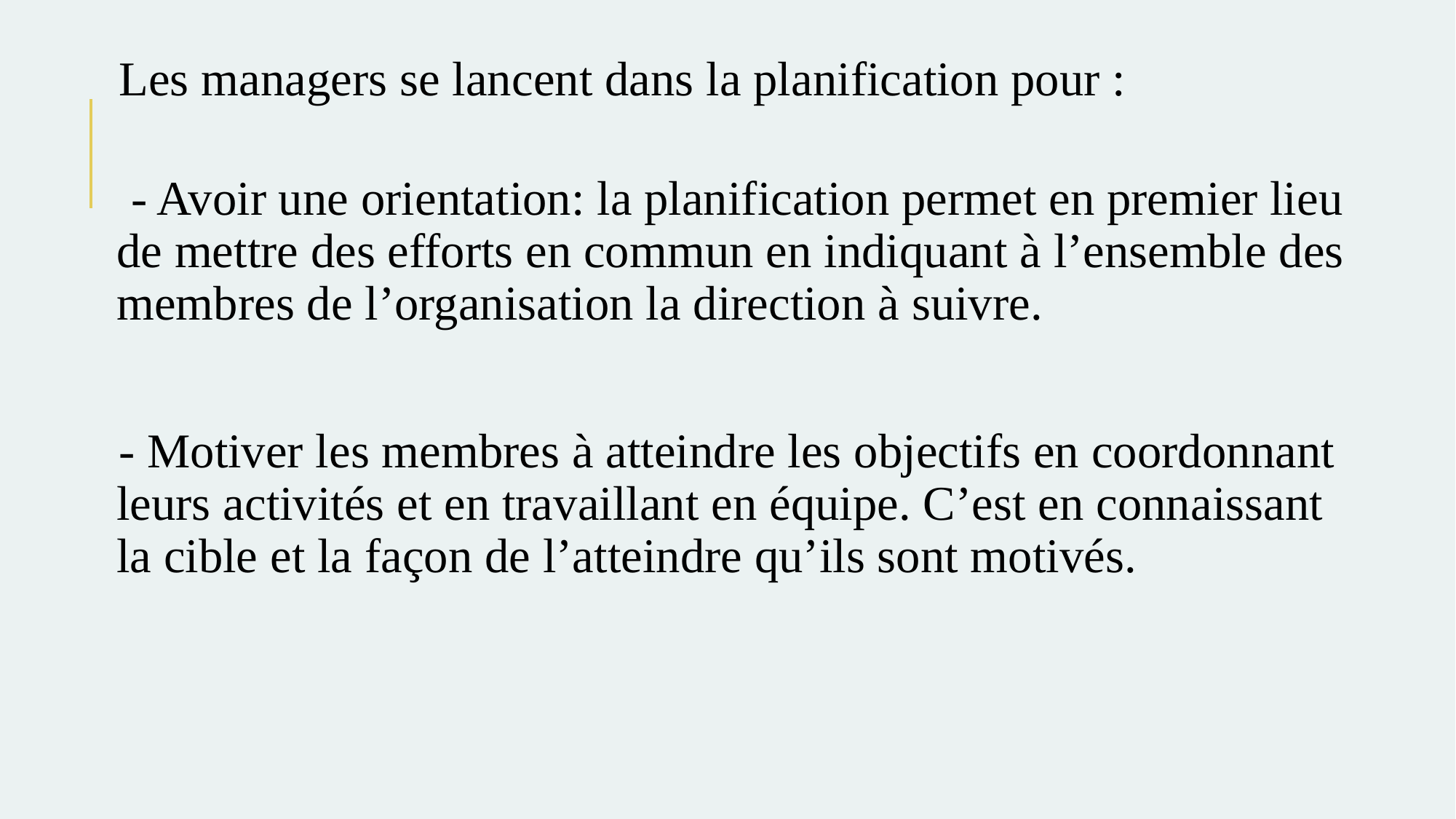

Les managers se lancent dans la planification pour :

 - Avoir une orientation: la planification permet en premier lieu de mettre des efforts en commun en indiquant à l’ensemble des membres de l’organisation la direction à suivre.

- Motiver les membres à atteindre les objectifs en coordonnant leurs activités et en travaillant en équipe. C’est en connaissant  la cible et la façon de l’atteindre qu’ils sont motivés.